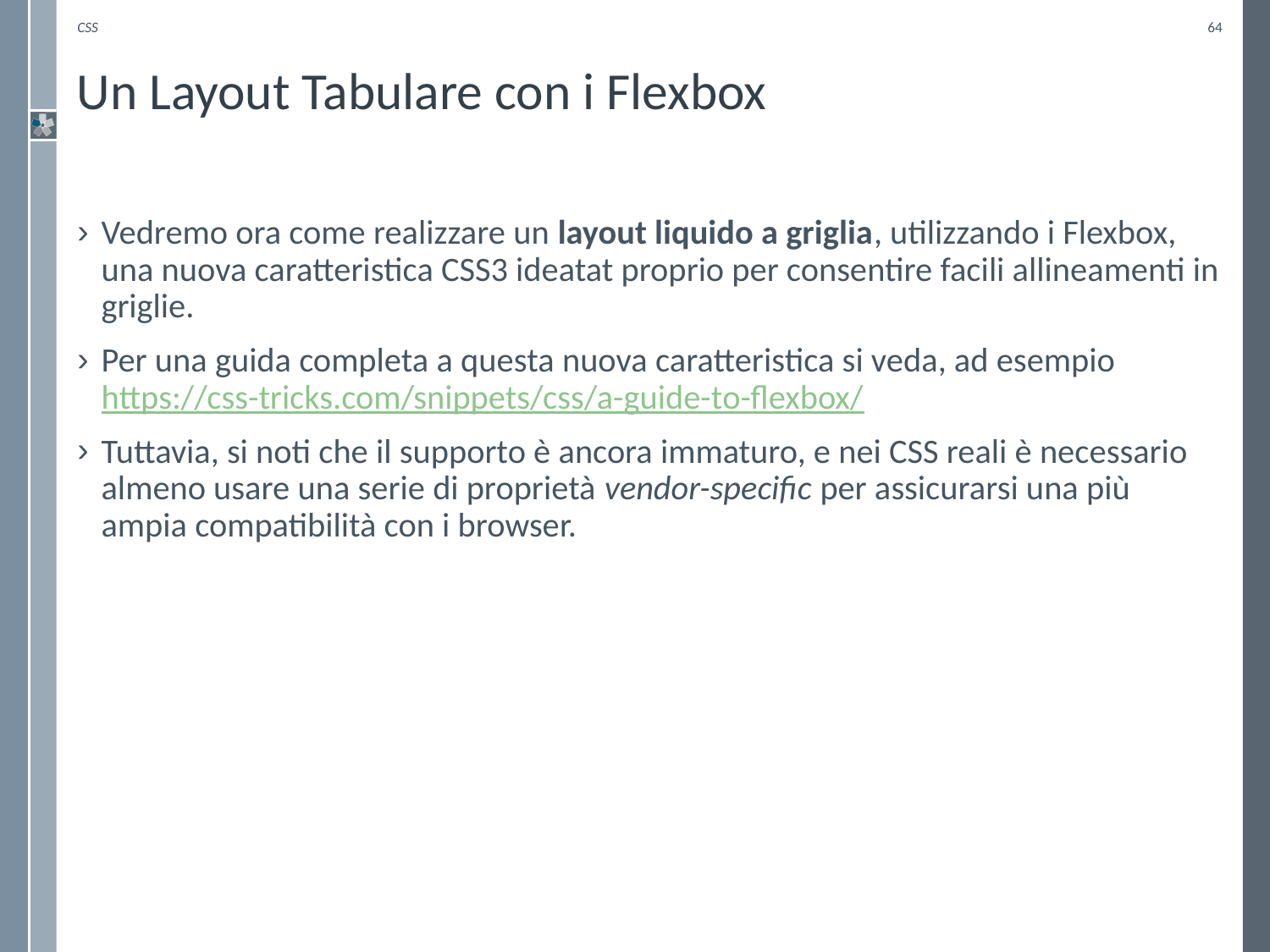

CSS
64
# Un Layout Tabulare con i Flexbox
Vedremo ora come realizzare un layout liquido a griglia, utilizzando i Flexbox, una nuova caratteristica CSS3 ideatat proprio per consentire facili allineamenti in griglie.
Per una guida completa a questa nuova caratteristica si veda, ad esempio https://css-tricks.com/snippets/css/a-guide-to-flexbox/
Tuttavia, si noti che il supporto è ancora immaturo, e nei CSS reali è necessario almeno usare una serie di proprietà vendor-specific per assicurarsi una più ampia compatibilità con i browser.